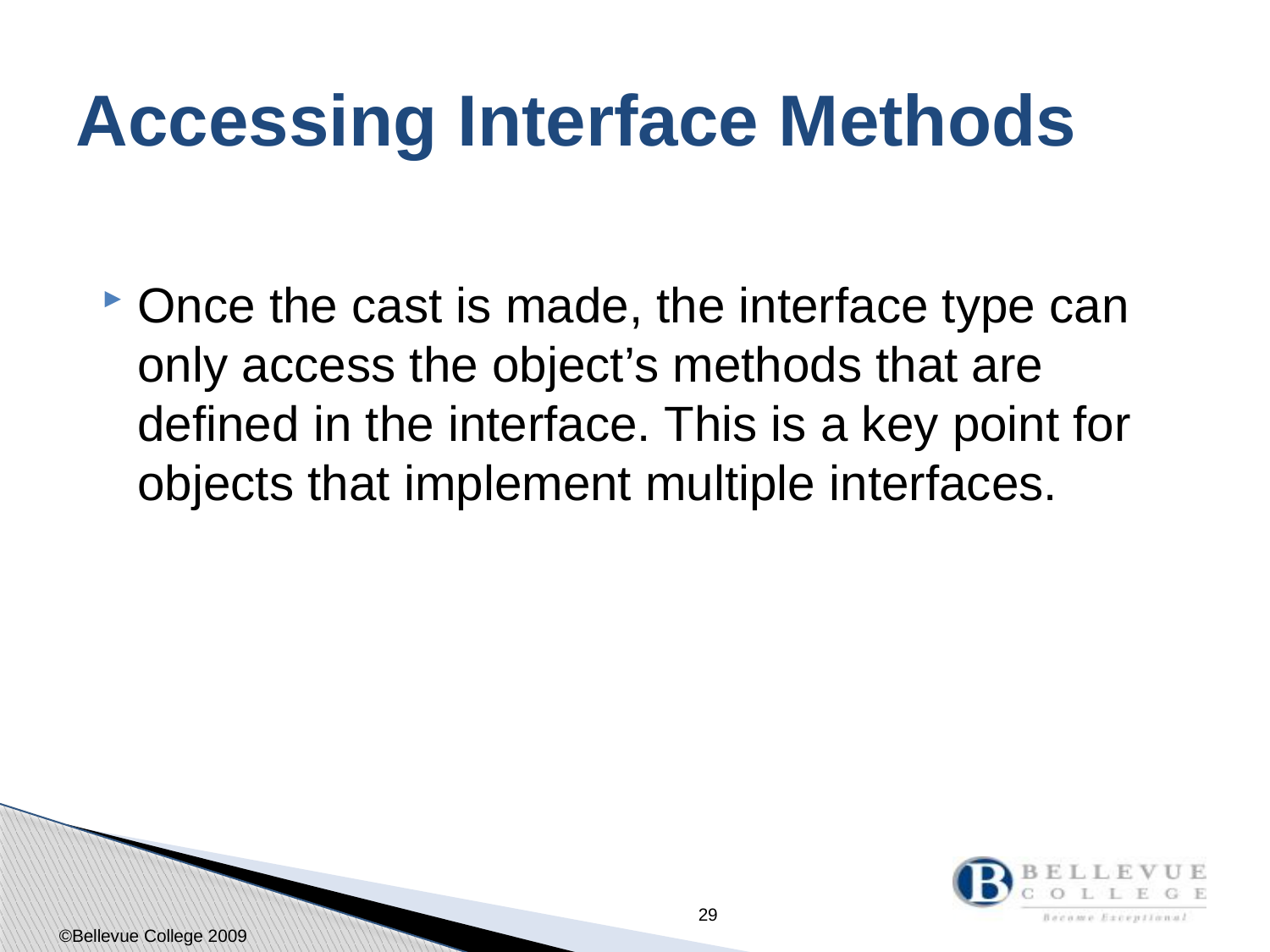

# Accessing Interface Methods

Once the cast is made, the interface type can only access the object’s methods that are defined in the interface. This is a key point for objects that implement multiple interfaces.

29
©Bellevue College 2009